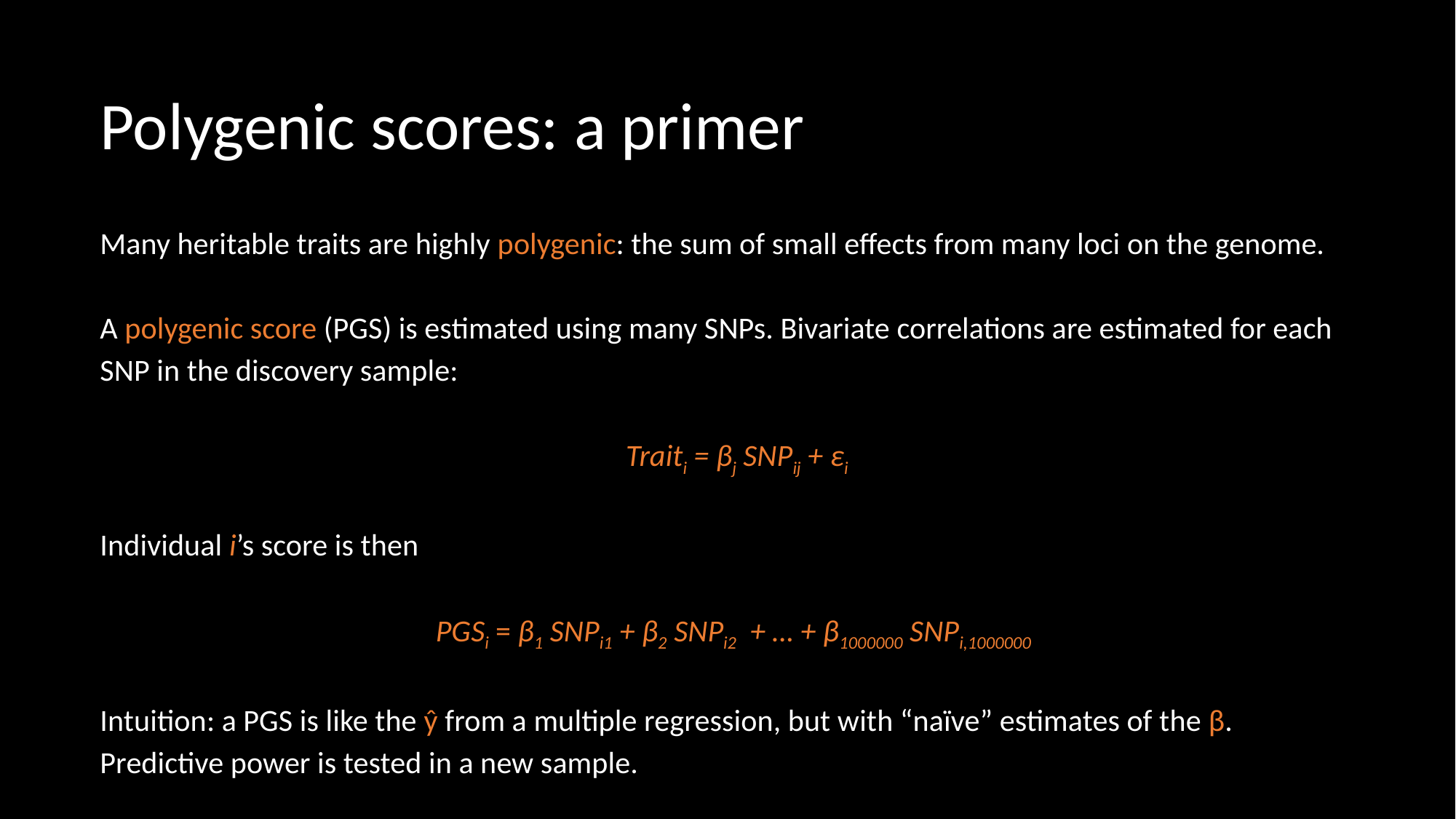

# Polygenic scores: a primer
Many heritable traits are highly polygenic: the sum of small effects from many loci on the genome.

A polygenic score (PGS) is estimated using many SNPs. Bivariate correlations are estimated for each SNP in the discovery sample:

Traiti = βj SNPij + εi

Individual i’s score is then

PGSi = β1 SNPi1 + β2 SNPi2  + … + β1000000 SNPi,1000000

Intuition: a PGS is like the ŷ from a multiple regression, but with “naïve” estimates of the β.
Predictive power is tested in a new sample.